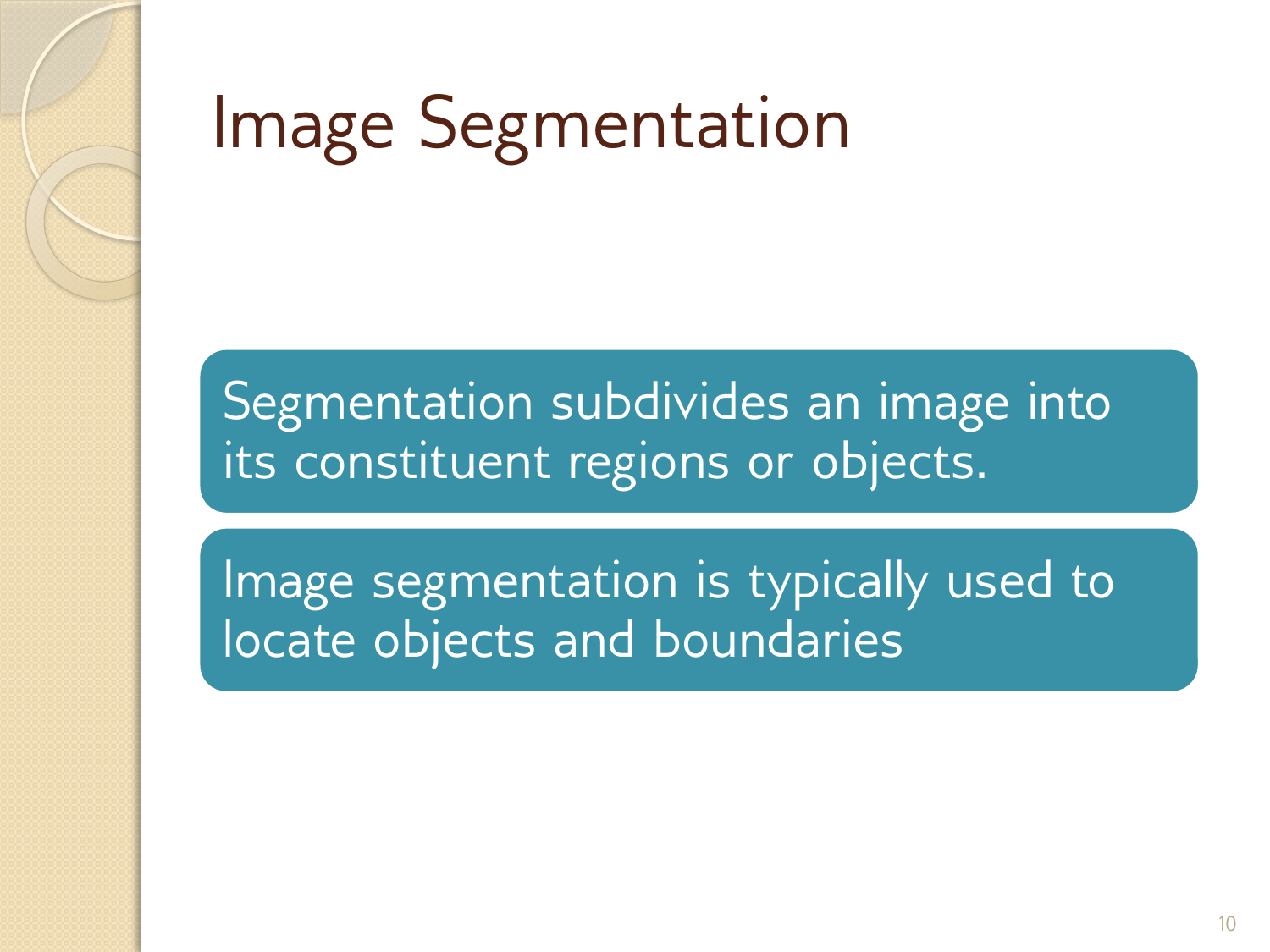

# Image Segmentation
Segmentation subdivides an image into its constituent regions or objects.
Image segmentation is typically used to locate objects and boundaries
10